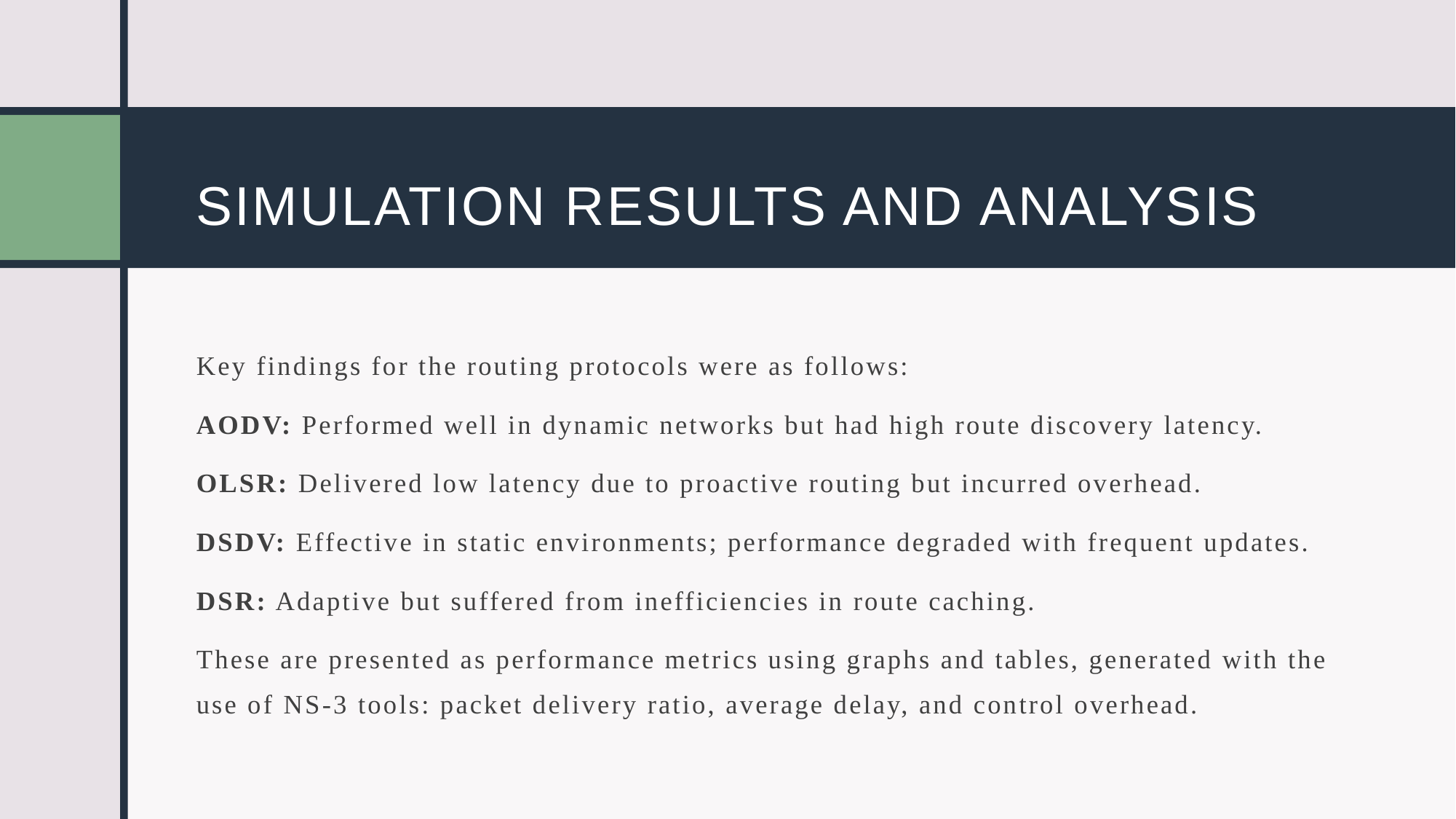

# SIMULATION RESULTS AND ANALYSIS

Key findings for the routing protocols were as follows:
AODV: Performed well in dynamic networks but had high route discovery latency.
OLSR: Delivered low latency due to proactive routing but incurred overhead.
DSDV: Effective in static environments; performance degraded with frequent updates.
DSR: Adaptive but suffered from inefficiencies in route caching.
These are presented as performance metrics using graphs and tables, generated with the use of NS-3 tools: packet delivery ratio, average delay, and control overhead.